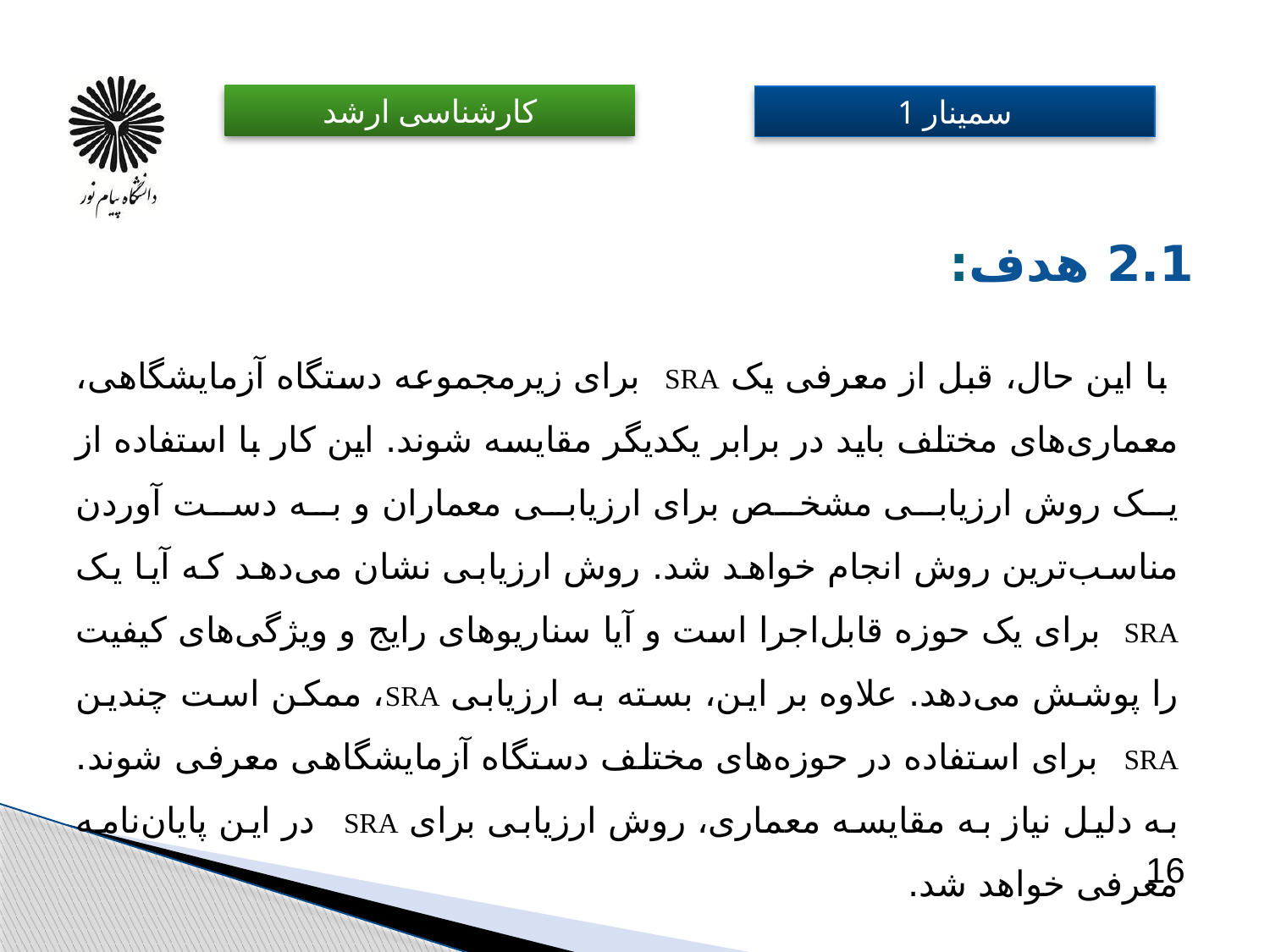

# 2.1 هدف:
 با این حال، قبل از معرفی یک SRA  برای زیرمجموعه دستگاه آزمایشگاهی، معماری‌های مختلف باید در برابر یکدیگر مقایسه شوند. این کار با استفاده از یک روش ارزیابی مشخص برای ارزیابی معماران و به دست آوردن مناسب‌ترین روش انجام خواهد شد. روش ارزیابی نشان می‌دهد که آیا یک SRA  برای یک حوزه قابل‌اجرا است و آیا سناریوهای رایج و ویژگی‌های کیفیت را پوشش می‌دهد. علاوه بر این، بسته به ارزیابی SRA، ممکن است چندین SRA  برای استفاده در حوزه‌های مختلف دستگاه آزمایشگاهی معرفی شوند. به دلیل نیاز به مقایسه معماری، روش ارزیابی برای SRA  در این پایان‌نامه معرفی خواهد شد. ​
16